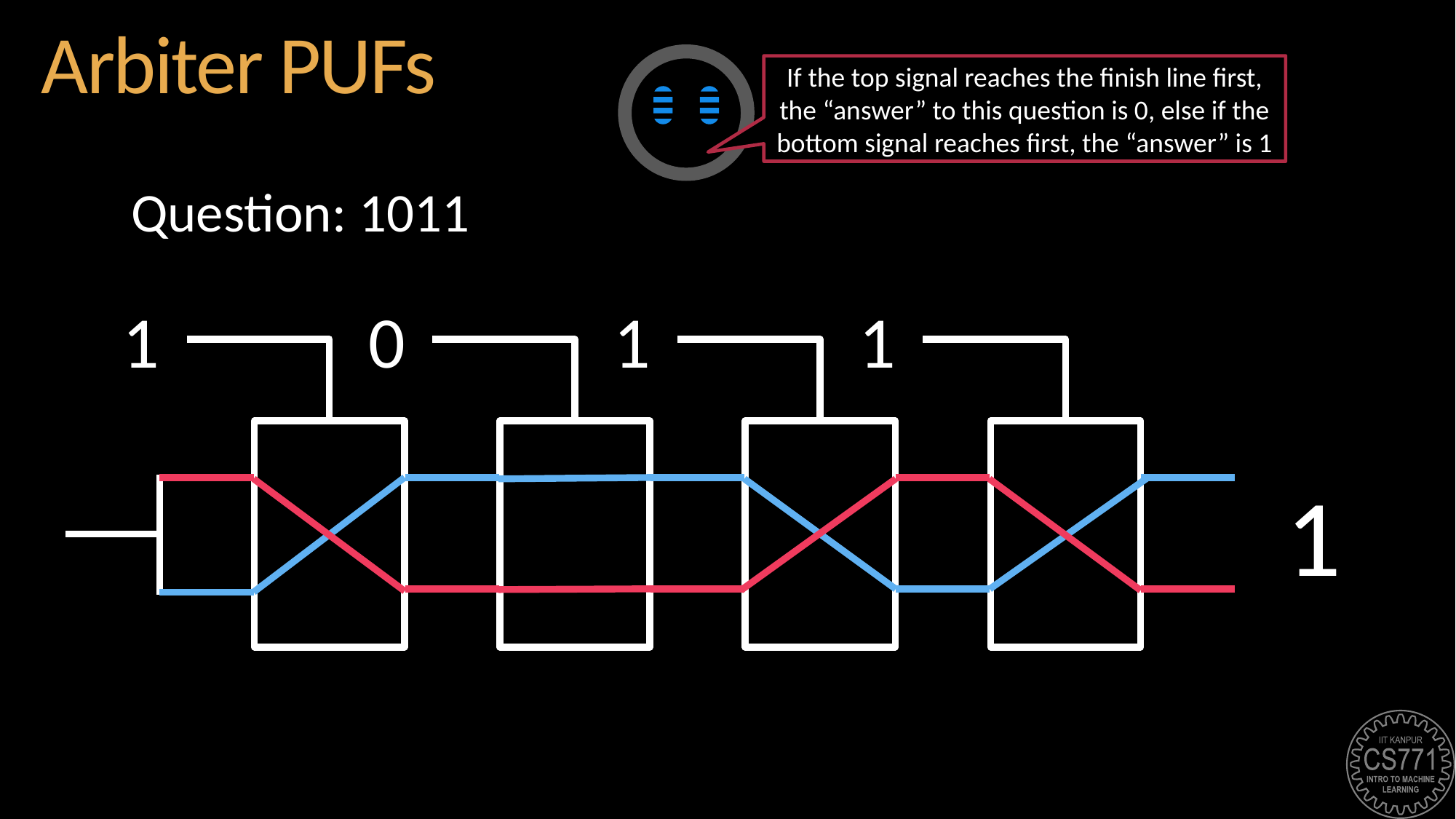

# Arbiter PUFs

If the top signal reaches the finish line first, the “answer” to this question is 0, else if the bottom signal reaches first, the “answer” is 1
Question: 1011
1
0
1
1

1
?